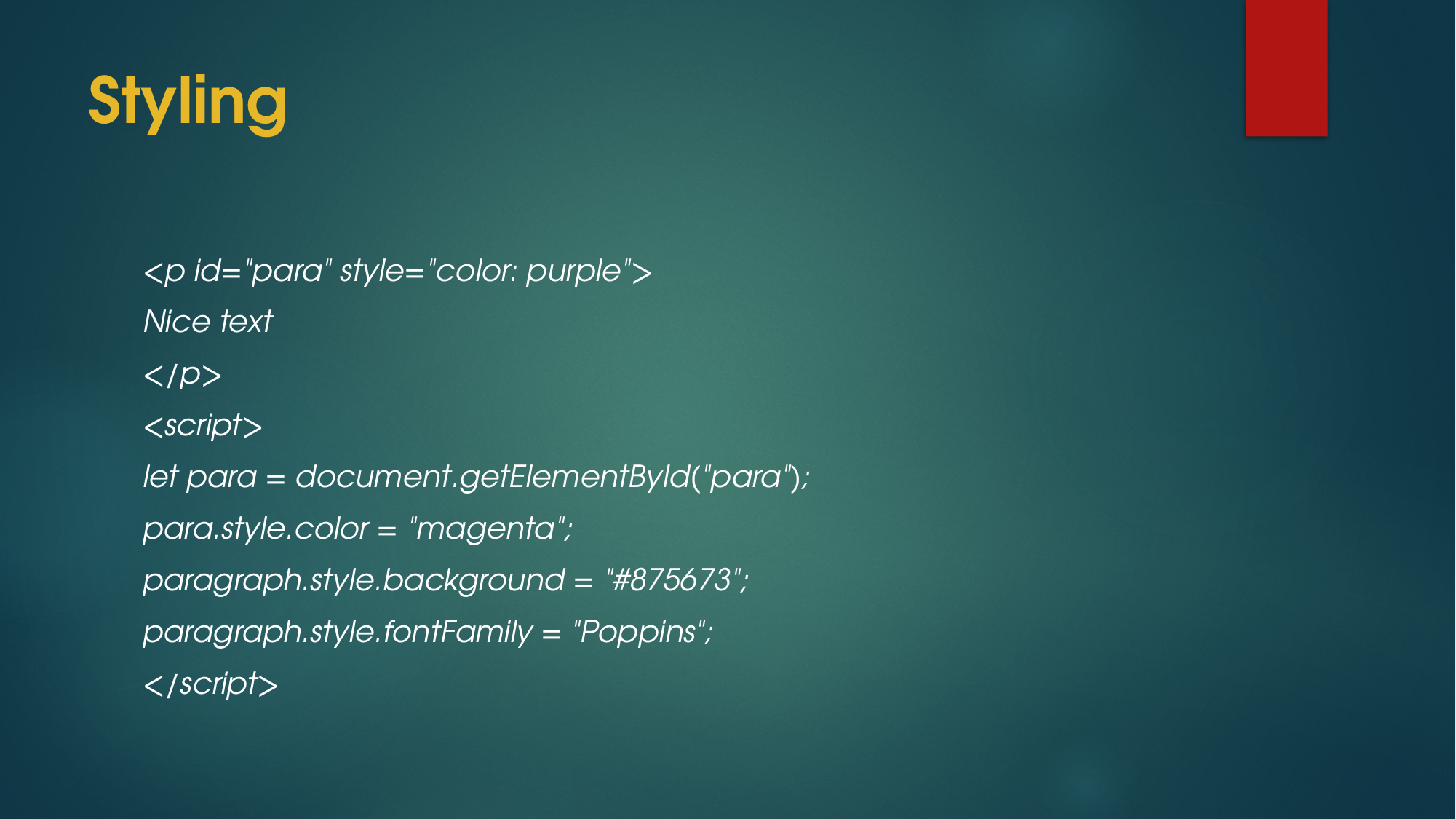

# Styling
<p id="para" style="color: purple">
Nice text
</p>
<script>
let para = document.getElementById("para");
para.style.color = "magenta";
paragraph.style.background = "#875673";
paragraph.style.fontFamily = "Poppins";
</script>